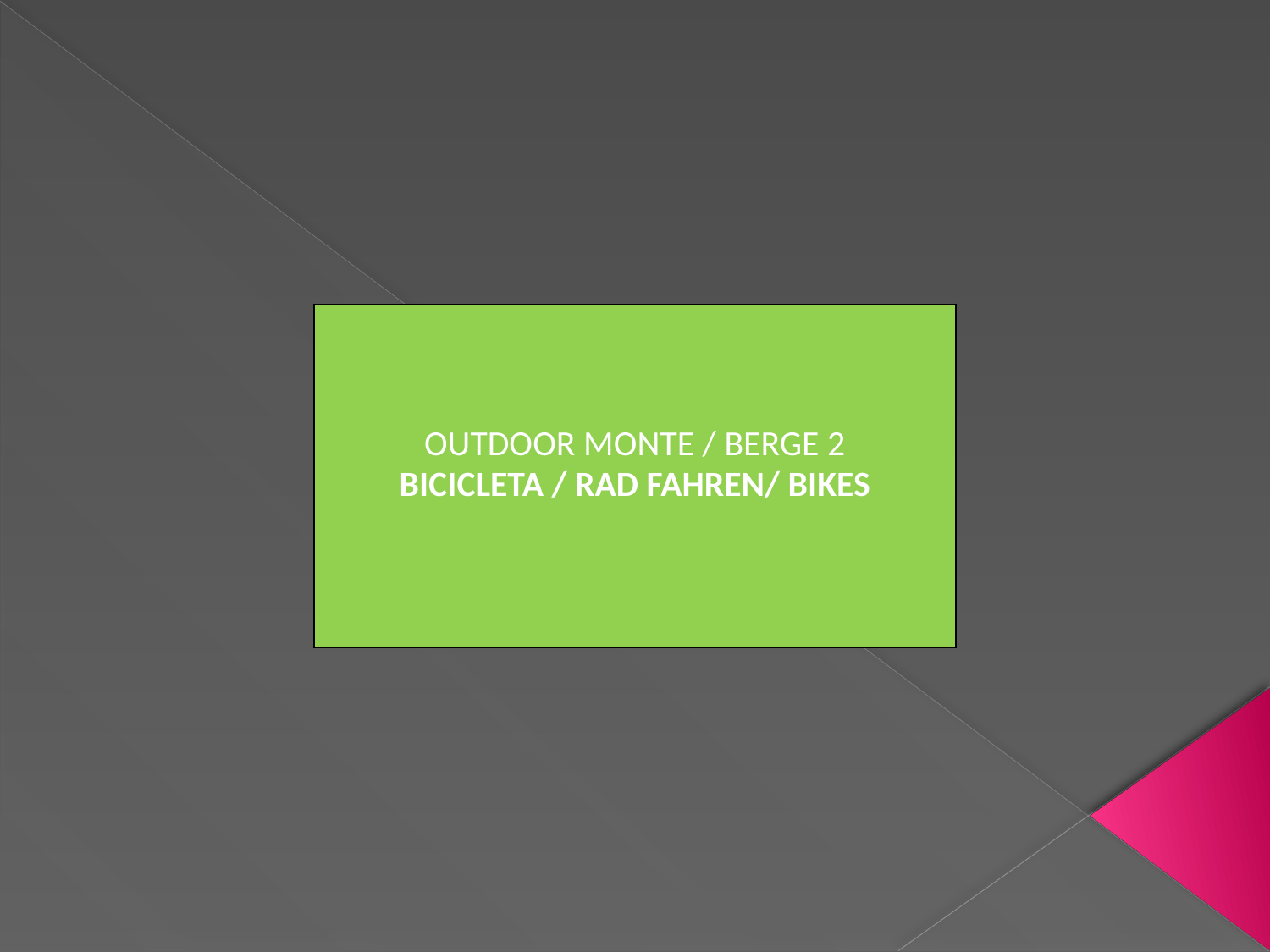

| OUTDOOR MONTE / BERGE 2 BICICLETA / RAD FAHREN/ BIKES |
| --- |